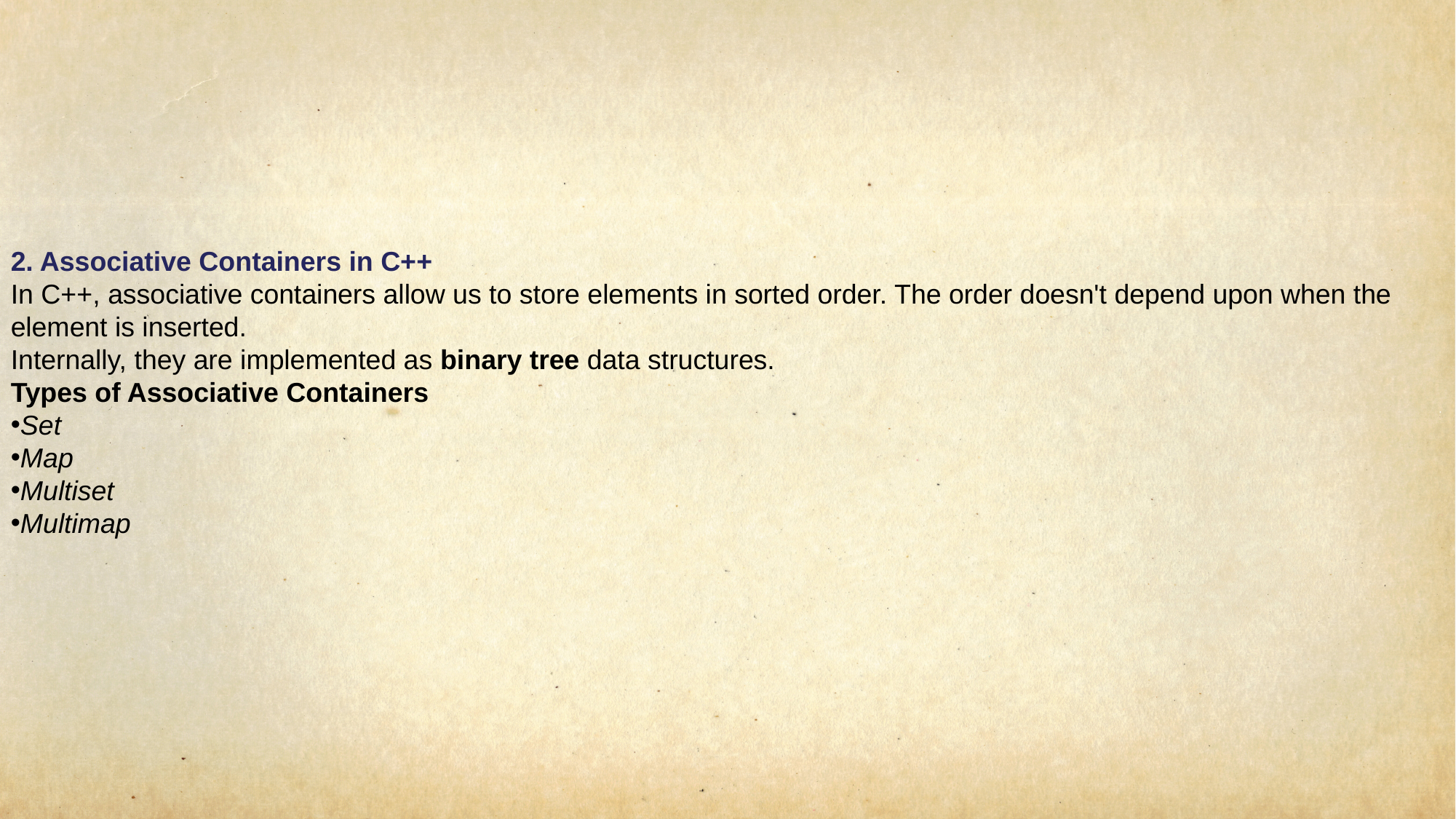

2. Associative Containers in C++
In C++, associative containers allow us to store elements in sorted order. The order doesn't depend upon when the element is inserted.
Internally, they are implemented as binary tree data structures.
Types of Associative Containers
Set
Map
Multiset
Multimap